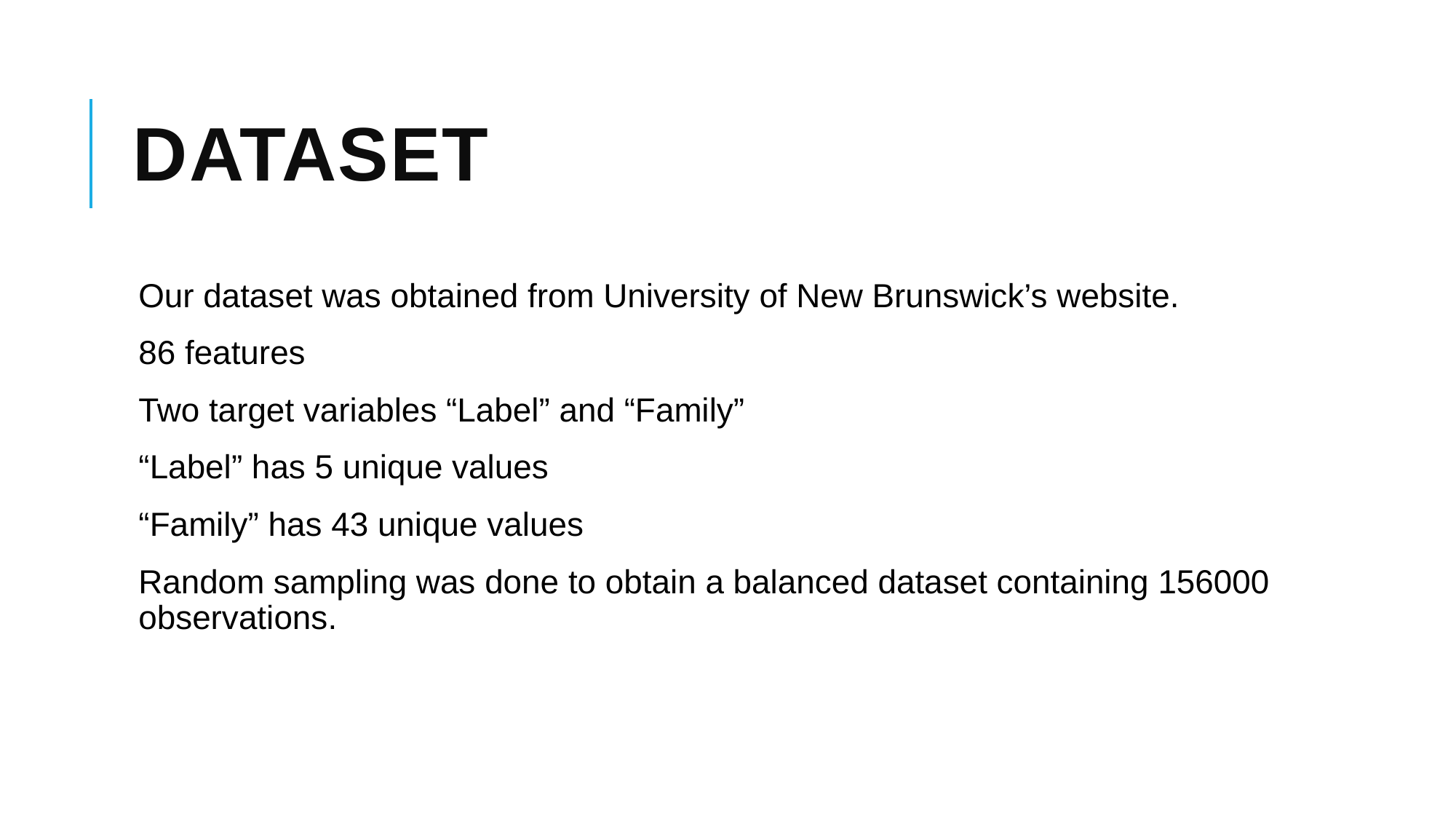

# Dataset
Our dataset was obtained from University of New Brunswick’s website.
86 features
Two target variables “Label” and “Family”
“Label” has 5 unique values
“Family” has 43 unique values
Random sampling was done to obtain a balanced dataset containing 156000 observations.